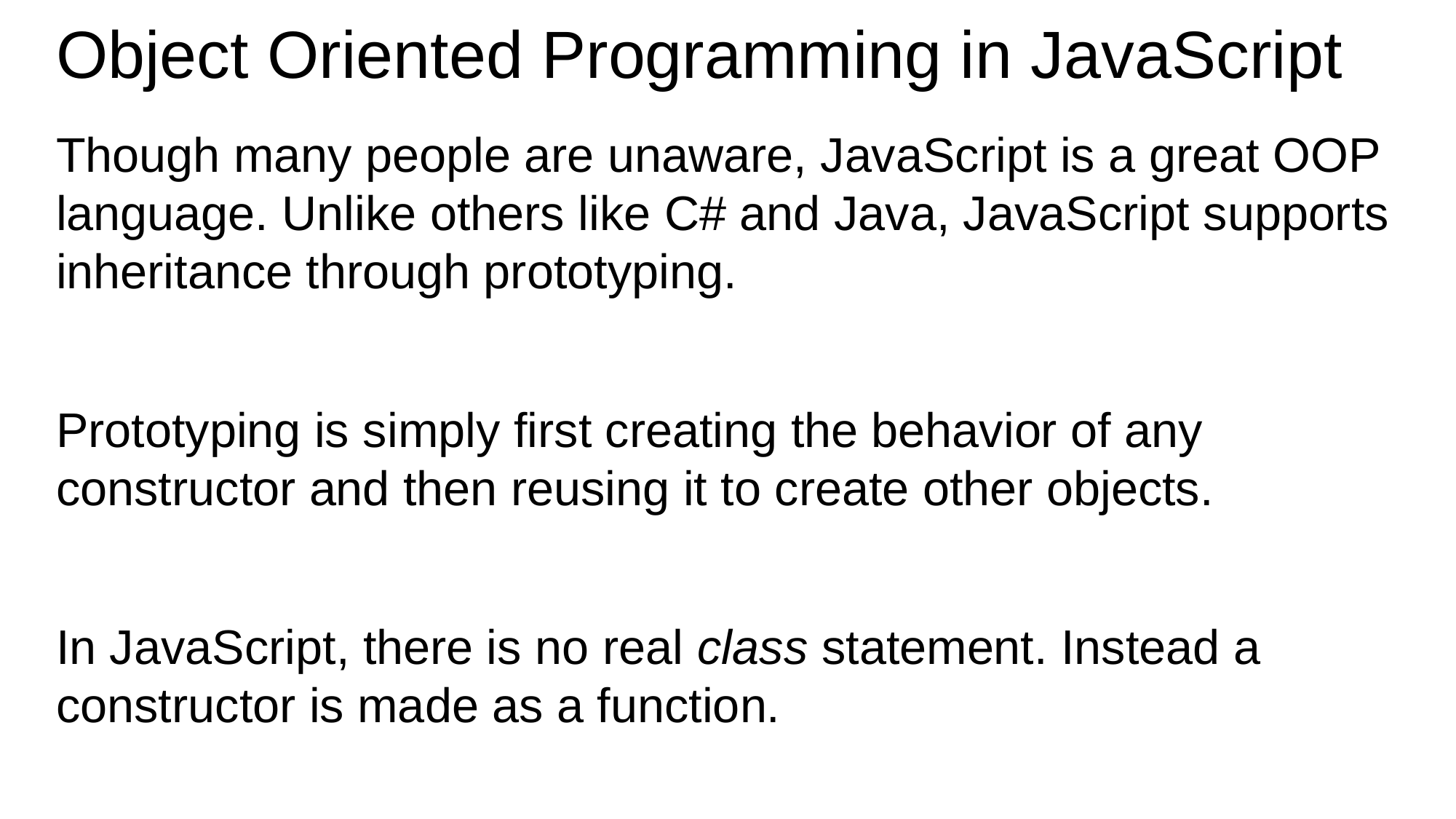

# Object Oriented Programming in JavaScript
Though many people are unaware, JavaScript is a great OOP language. Unlike others like C# and Java, JavaScript supports inheritance through prototyping.

Prototyping is simply first creating the behavior of any constructor and then reusing it to create other objects.

In JavaScript, there is no real class statement. Instead a constructor is made as a function.